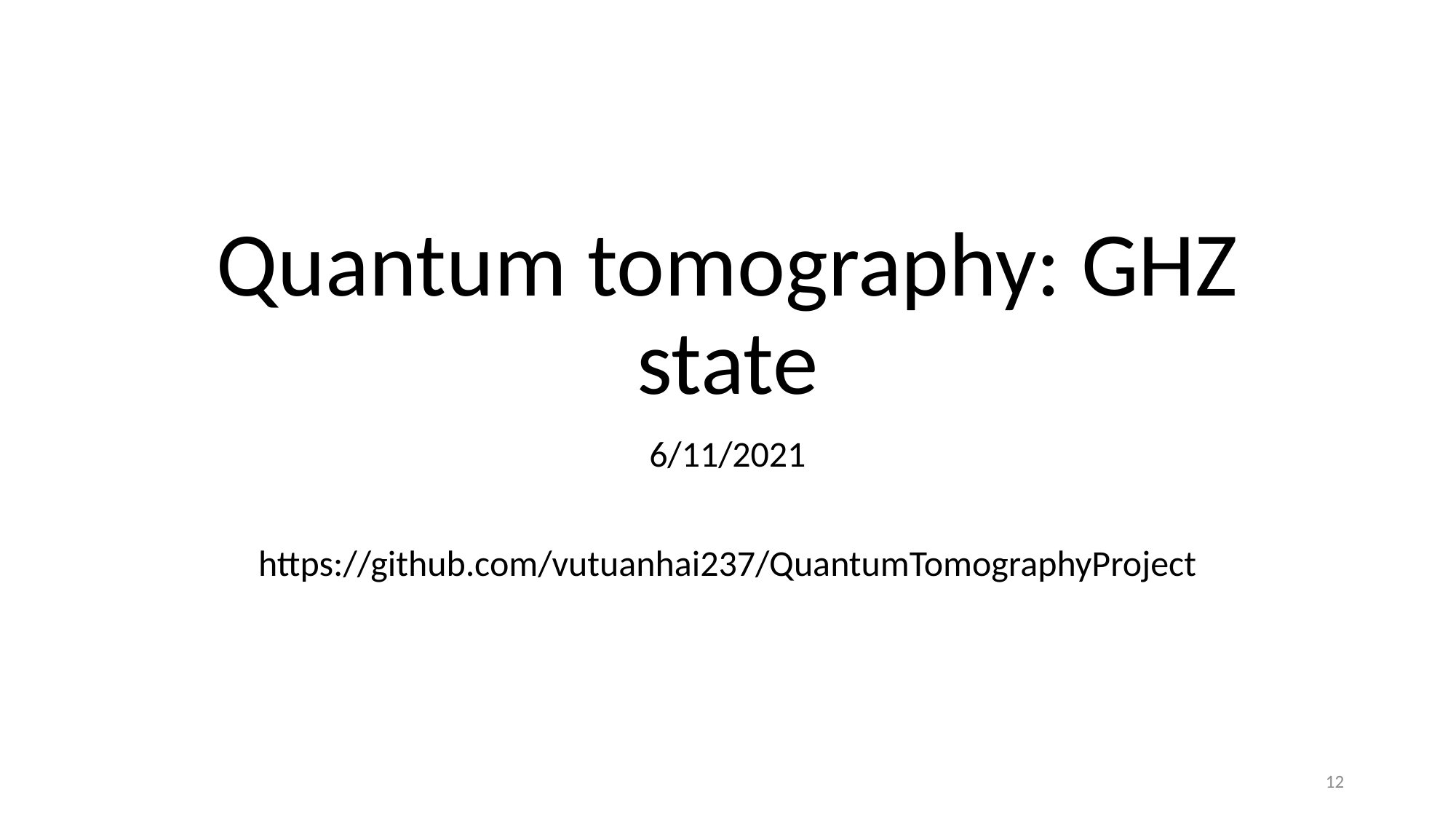

# Quantum tomography: GHZ state
6/11/2021

https://github.com/vutuanhai237/QuantumTomographyProject
12